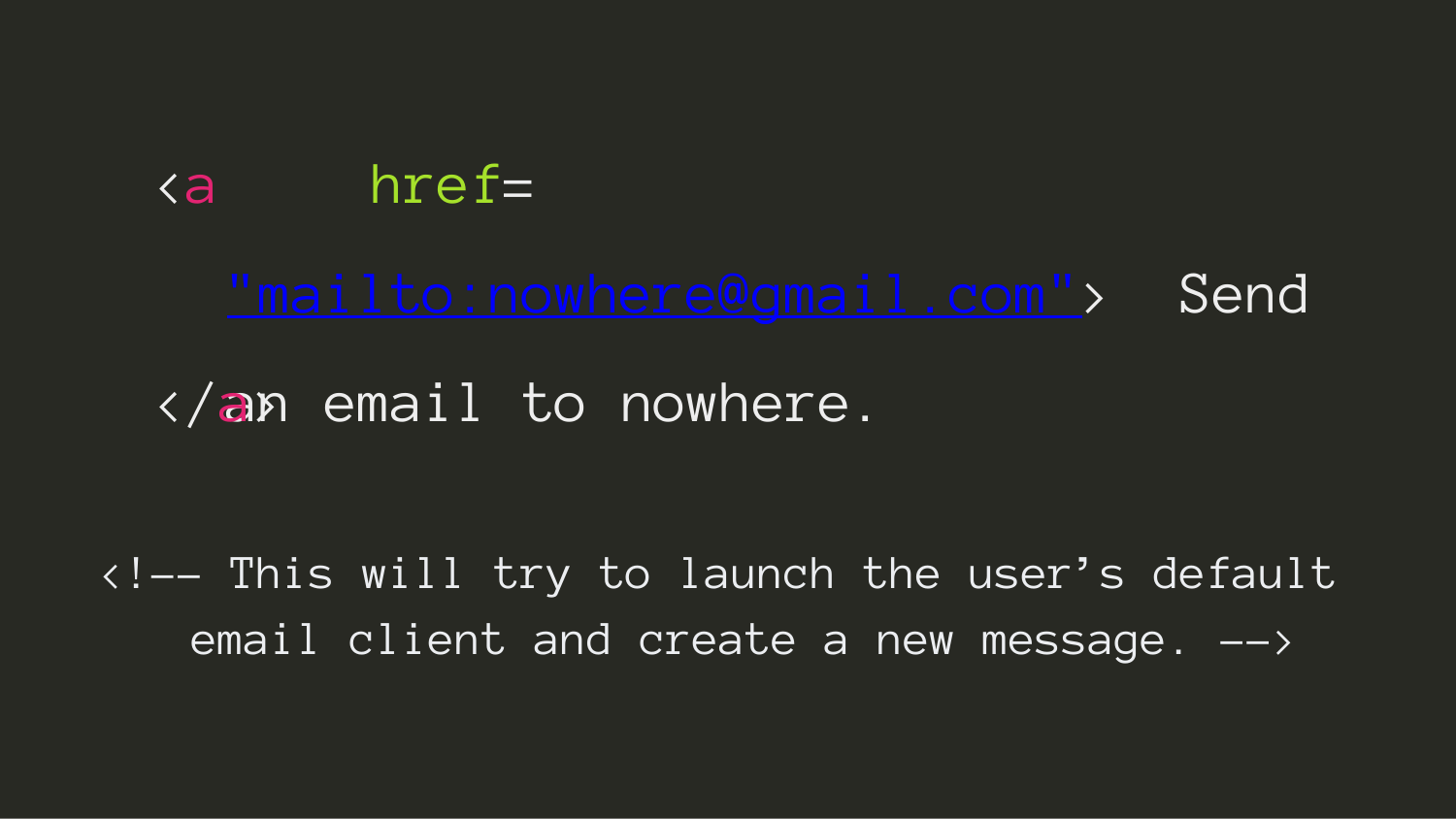

# <a		href="mailto:nowhere@gmail.com">  Send an email to nowhere.
</a>

<!-- This will try to launch the user’s default  email client and create a new message. -->